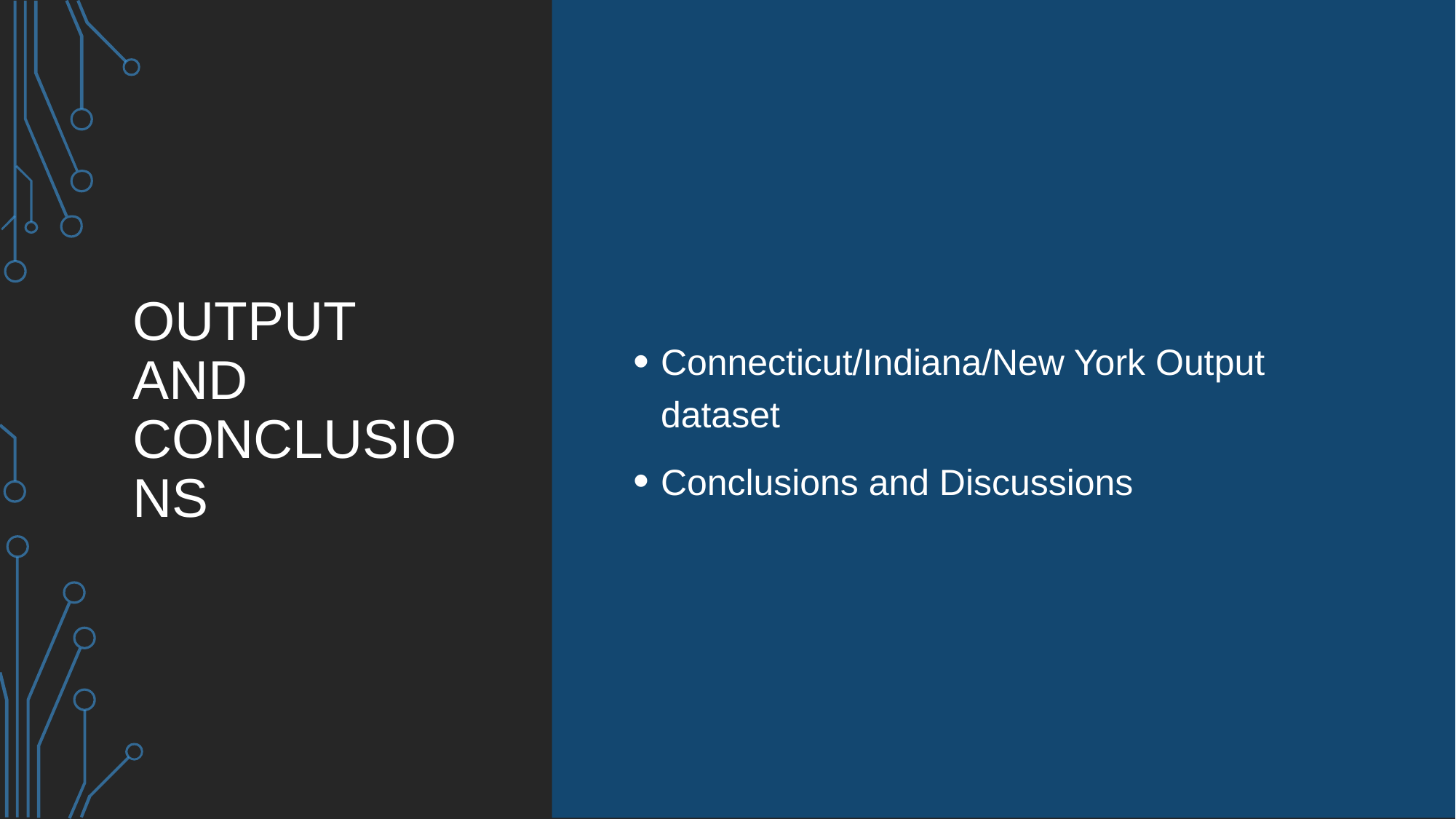

# Output and conclusions

Connecticut/Indiana/New York Output dataset
Conclusions and Discussions